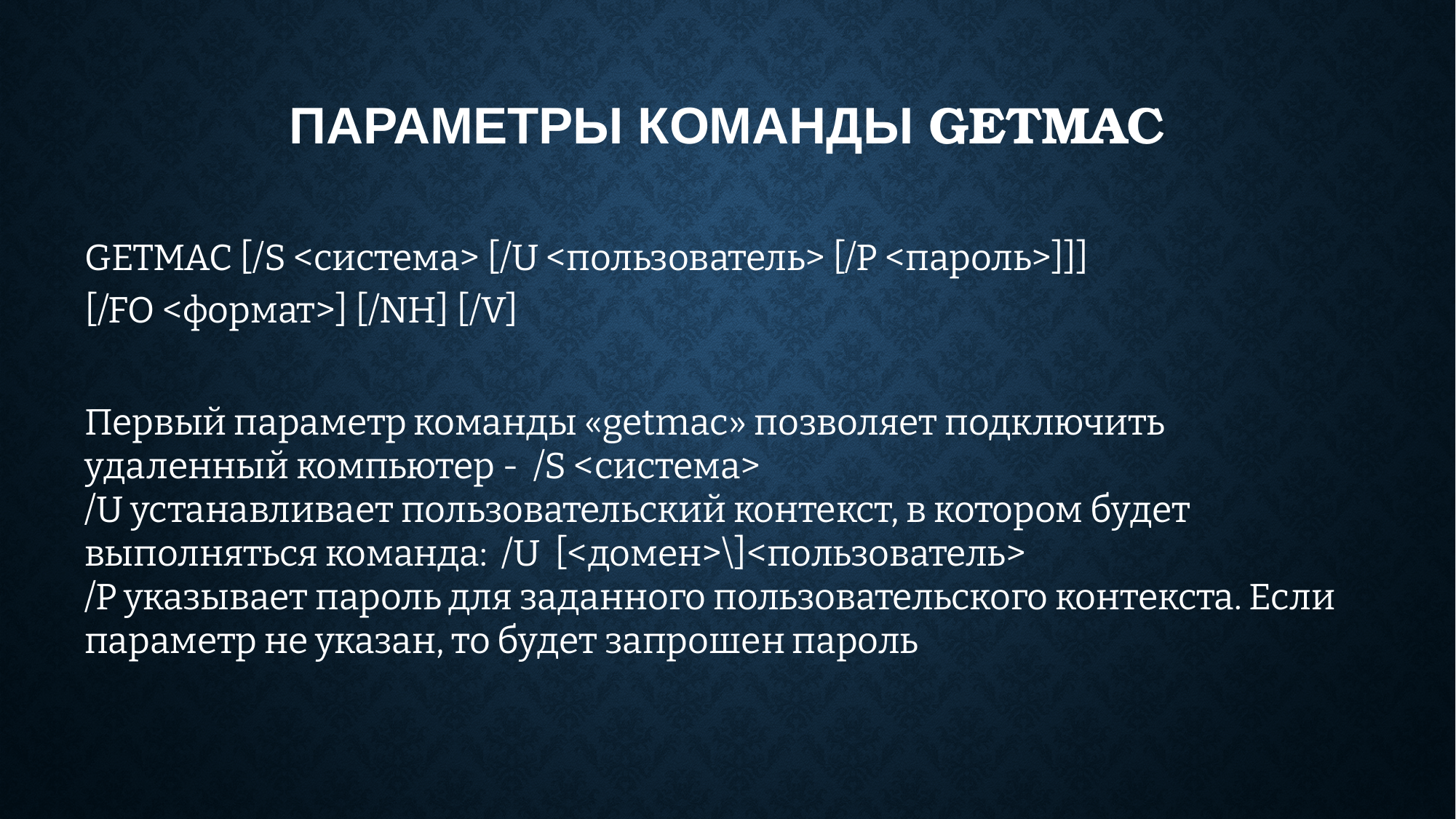

# Параметры команды GEtmac
GETMAC [/S <система> [/U <пользователь> [/P <пароль>]]]
[/FO <формат>] [/NH] [/V]
Первый параметр команды «getmac» позволяет подключить удаленный компьютер -  /S <система>
/U устанавливает пользовательский контекст, в котором будет выполняться команда:  /U  [<домен>\]<пользователь>
/P указывает пароль для заданного пользовательского контекста. Если параметр не указан, то будет запрошен пароль